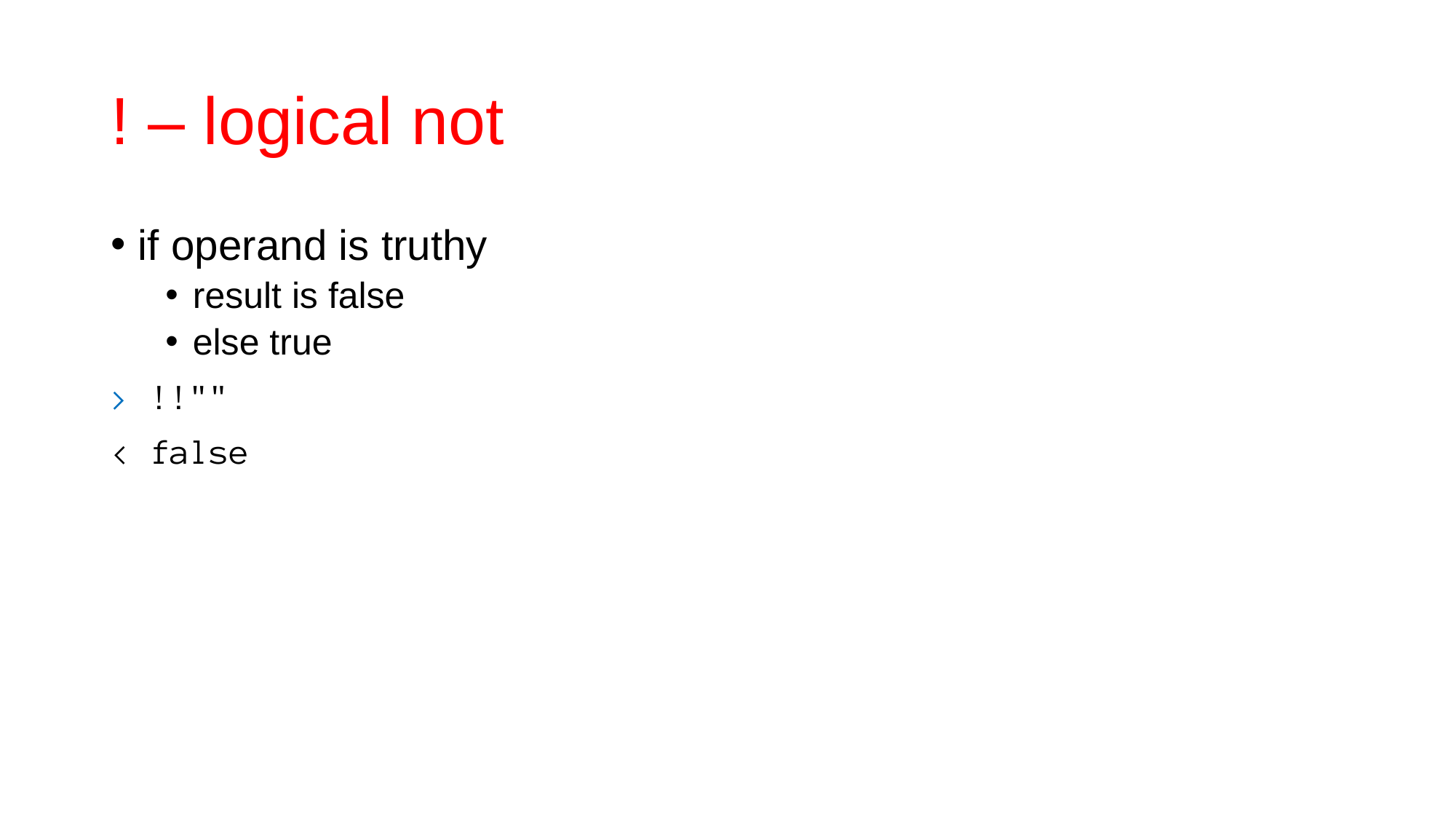

# ! – logical not
if operand is truthy
result is false
else true
> !!""
< false